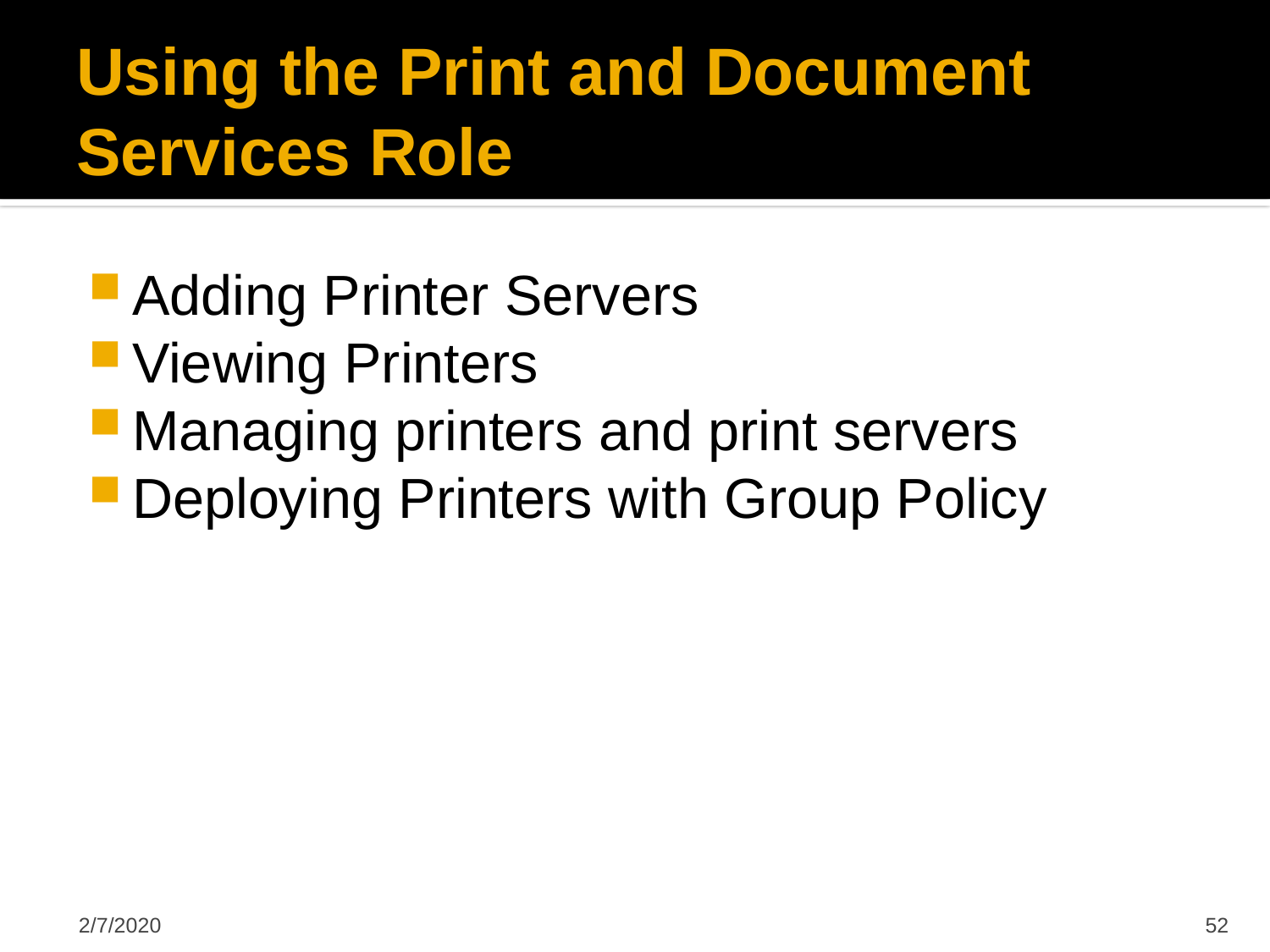

# Using the Print and Document Services Role
Adding Printer Servers
Viewing Printers
Managing printers and print servers
Deploying Printers with Group Policy
2/7/2020
52